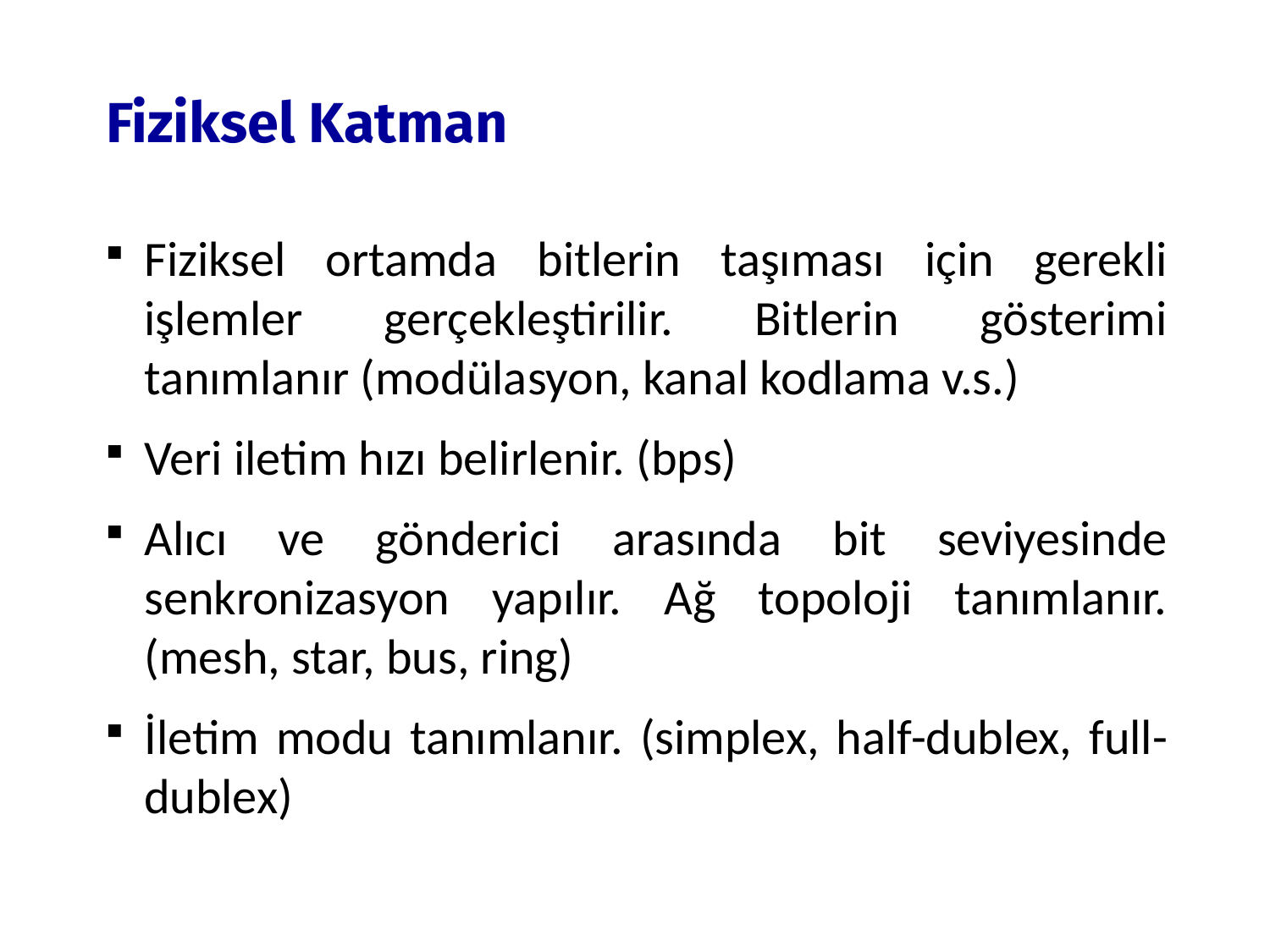

Fiziksel Katman
Fiziksel ortamda bitlerin taşıması için gerekli işlemler gerçekleştirilir. Bitlerin gösterimi tanımlanır (modülasyon, kanal kodlama v.s.)
Veri iletim hızı belirlenir. (bps)
Alıcı ve gönderici arasında bit seviyesinde senkronizasyon yapılır. Ağ topoloji tanımlanır.(mesh, star, bus, ring)
İletim modu tanımlanır. (simplex, half-dublex, full-dublex)